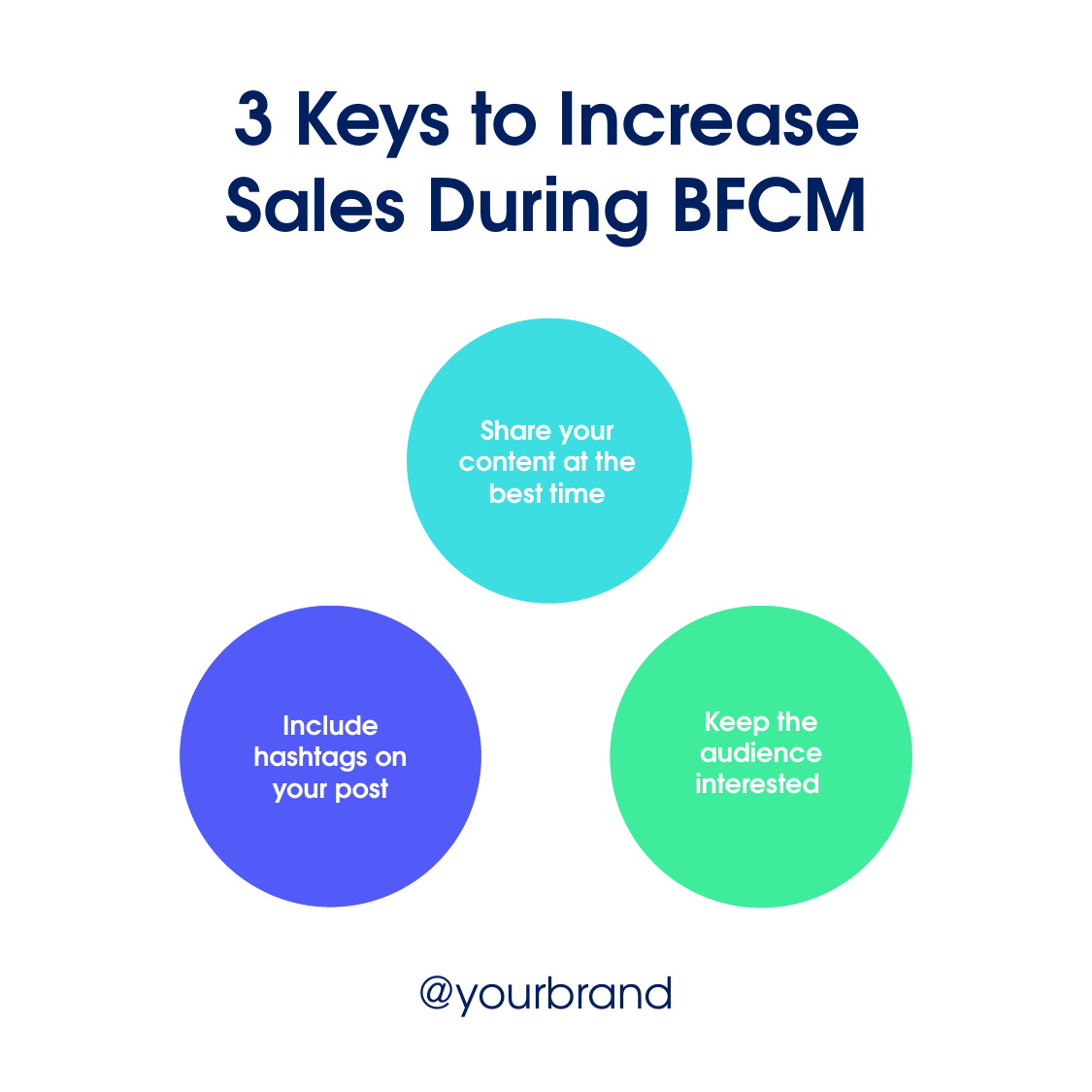

3 Keys to Increase
Sales During BFCM

Share your content at the best time

Keep the audience interested
Include hashtags on your post
@yourbrand